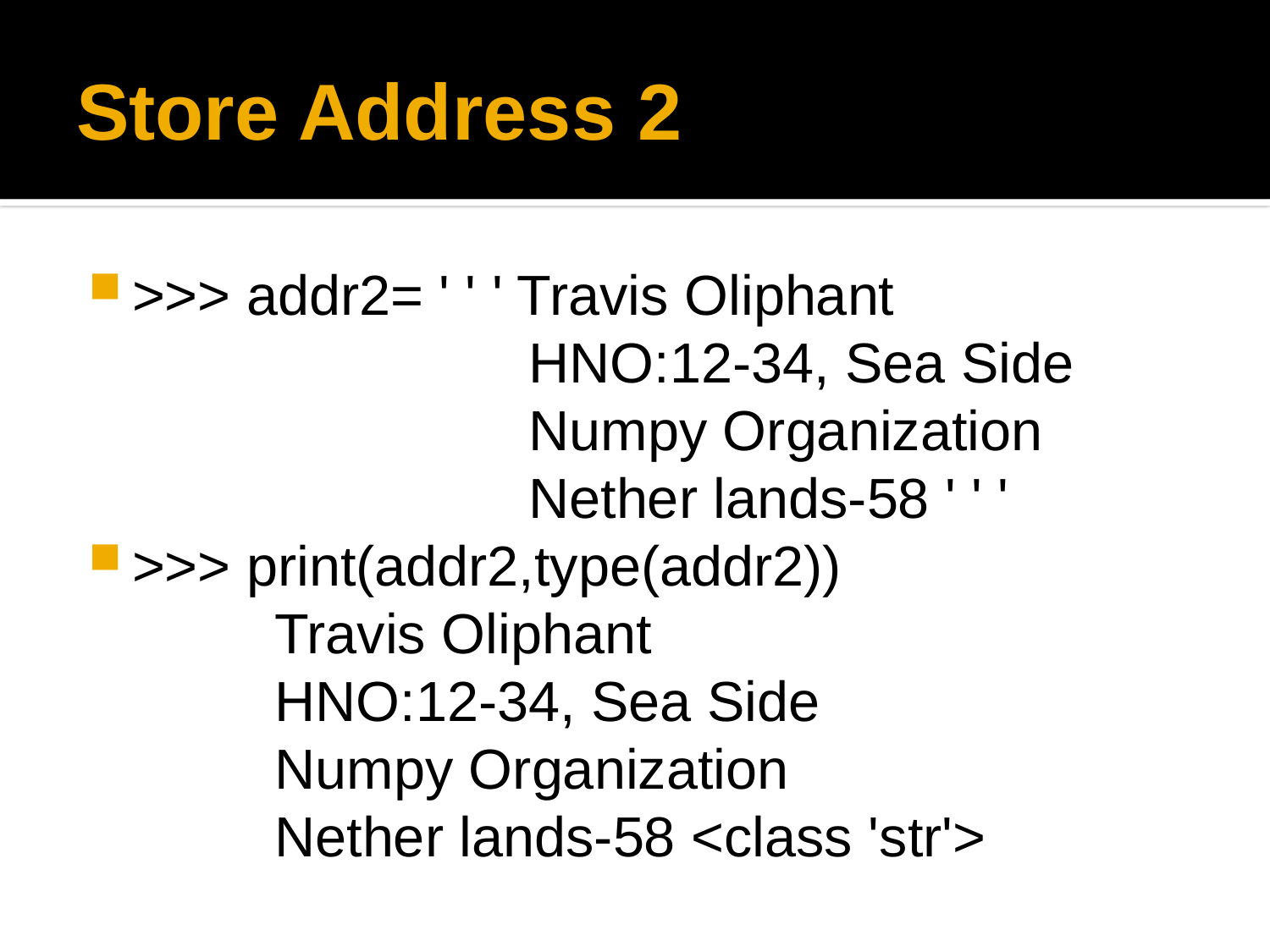

# Store Address 2
>>> addr2= ' ' ' Travis Oliphant
				 HNO:12-34, Sea Side
				 Numpy Organization
				 Nether lands-58 ' ' '
>>> print(addr2,type(addr2))
		 Travis Oliphant
		 HNO:12-34, Sea Side
		 Numpy Organization
		 Nether lands-58 <class 'str'>